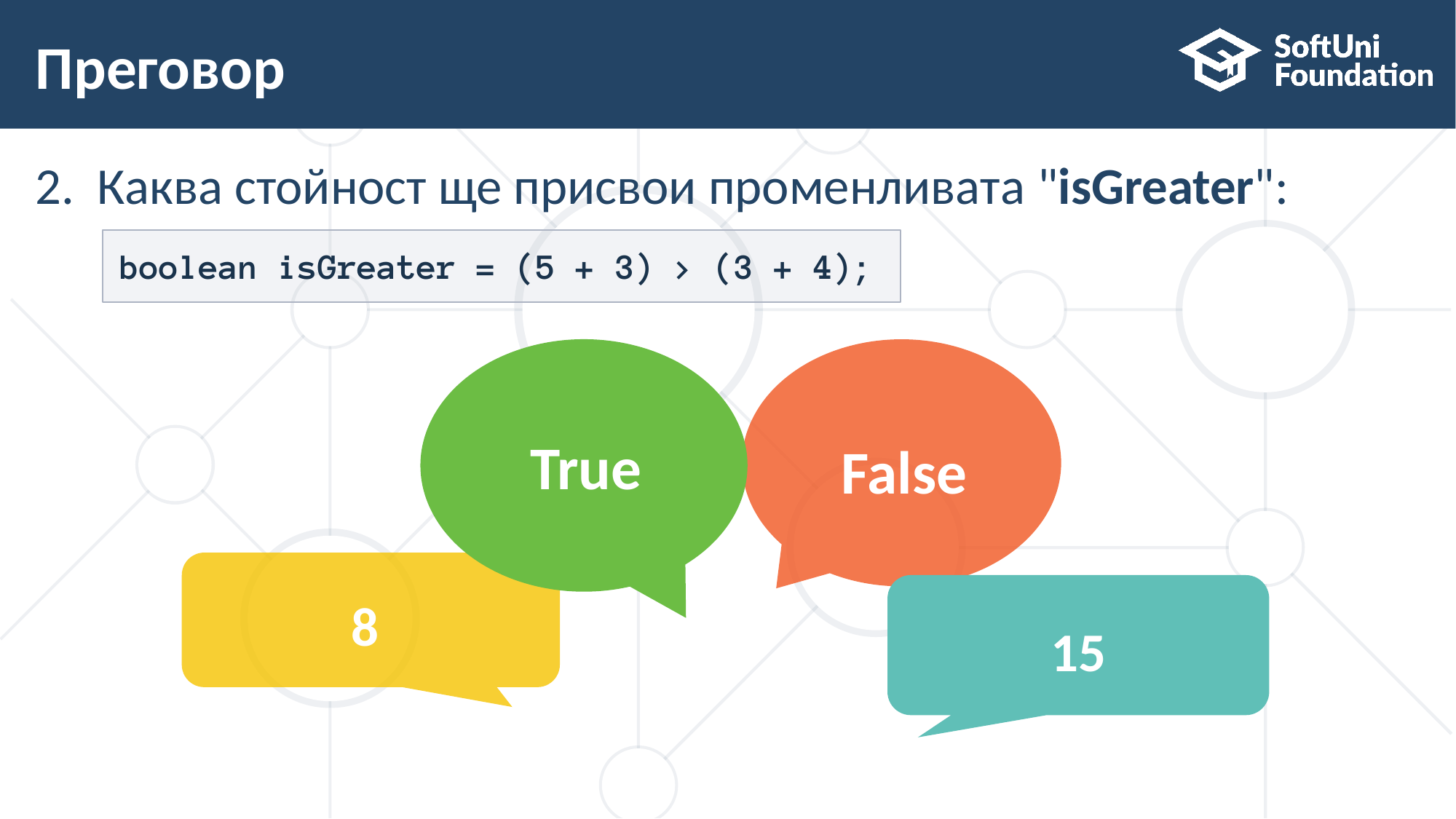

# Преговор
Каква стойност ще присвои променливата "isGreater":

boolean isGreater = (5 + 3) > (3 + 4);

True

False

8

15